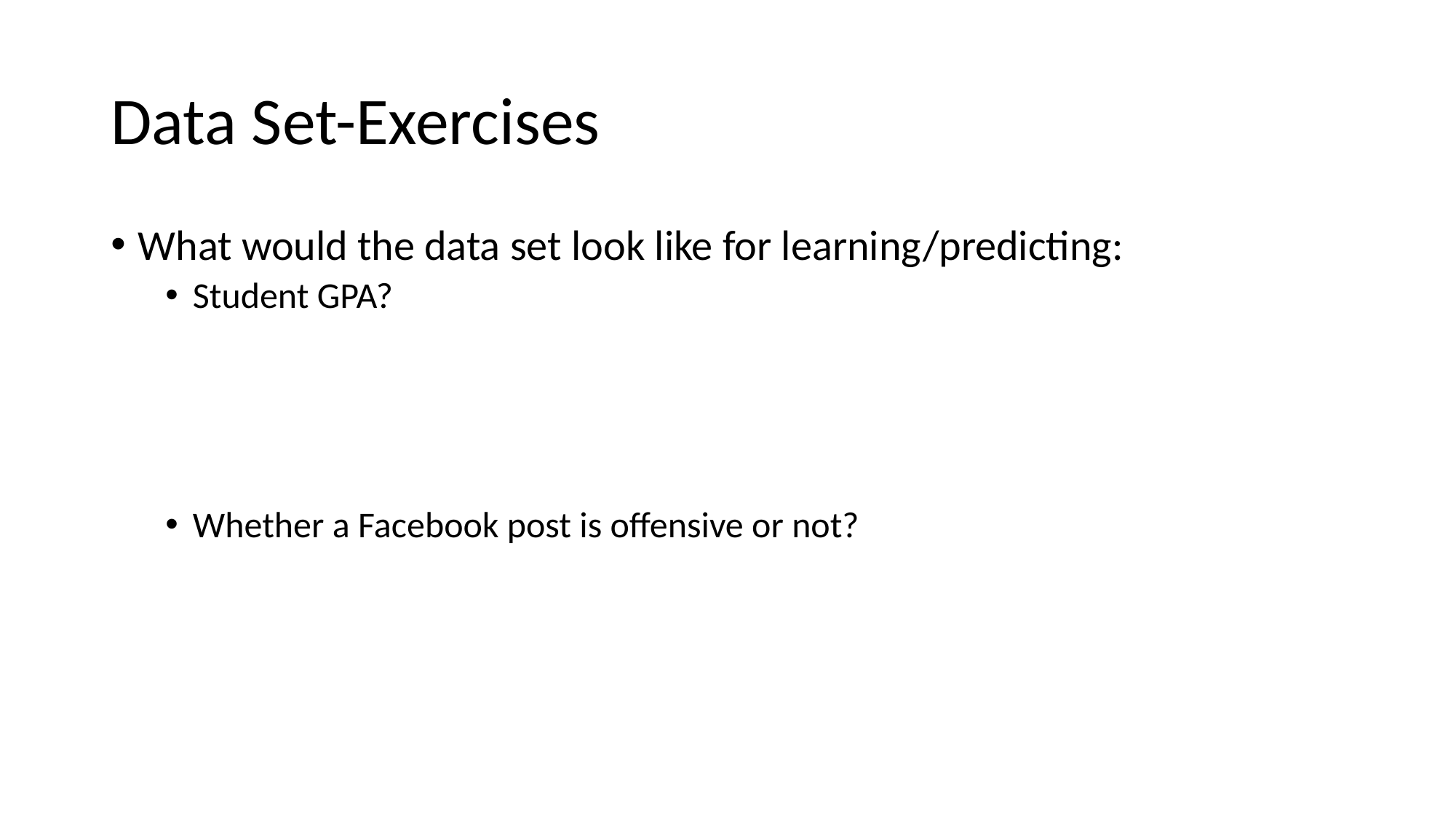

# Data Set-Exercises
What would the data set look like for learning/predicting:
Student GPA?

Whether a Facebook post is offensive or not?